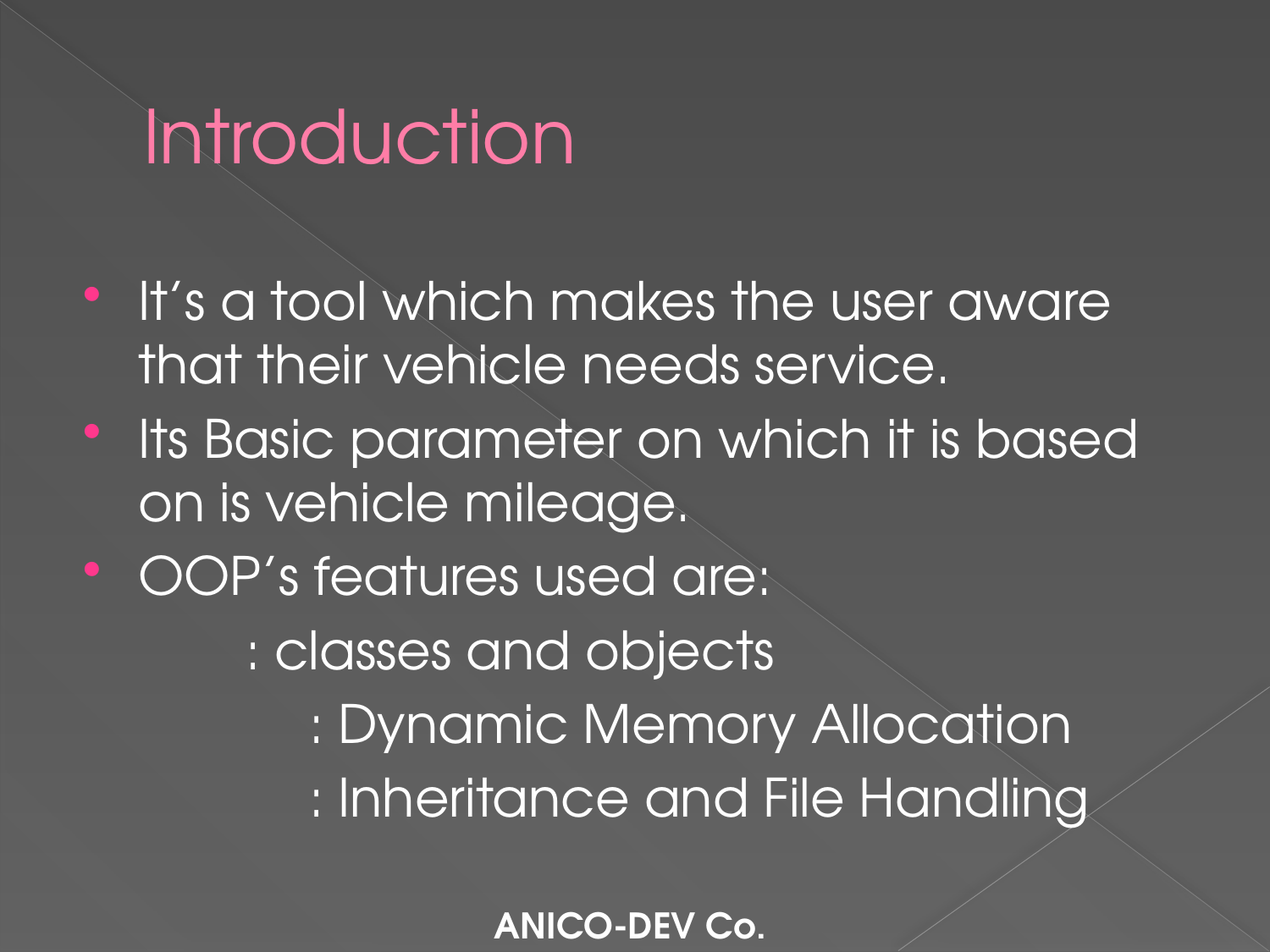

# Introduction
It’s a tool which makes the user aware that their vehicle needs service.
Its Basic parameter on which it is based on is vehicle mileage.
OOP’s features used are:
           : classes and objects
		   : Dynamic Memory Allocation
		   : Inheritance and File Handling

                                          ANICO-DEV Co.